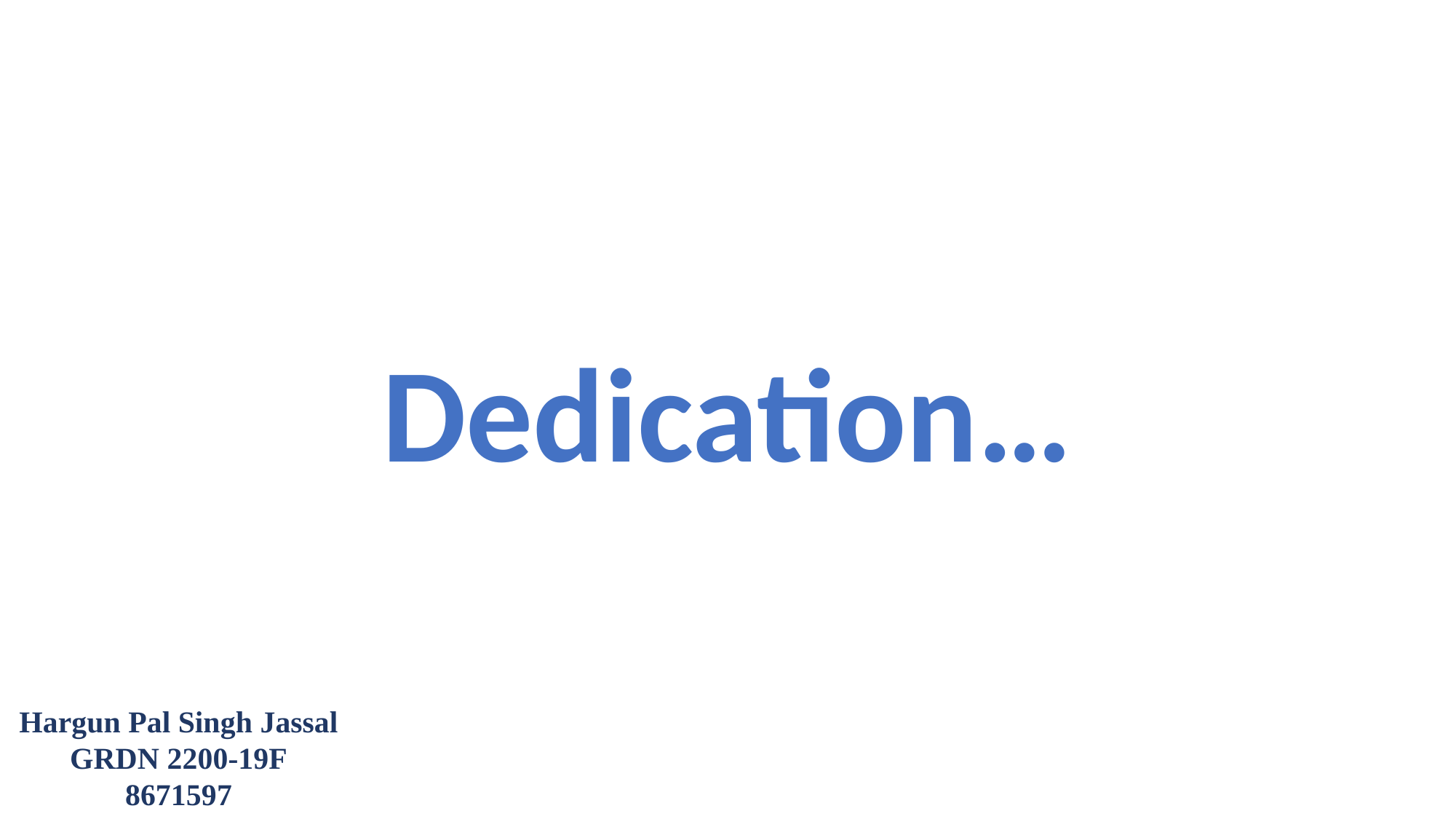

Dedication…
Hargun Pal Singh Jassal
GRDN 2200-19F
8671597